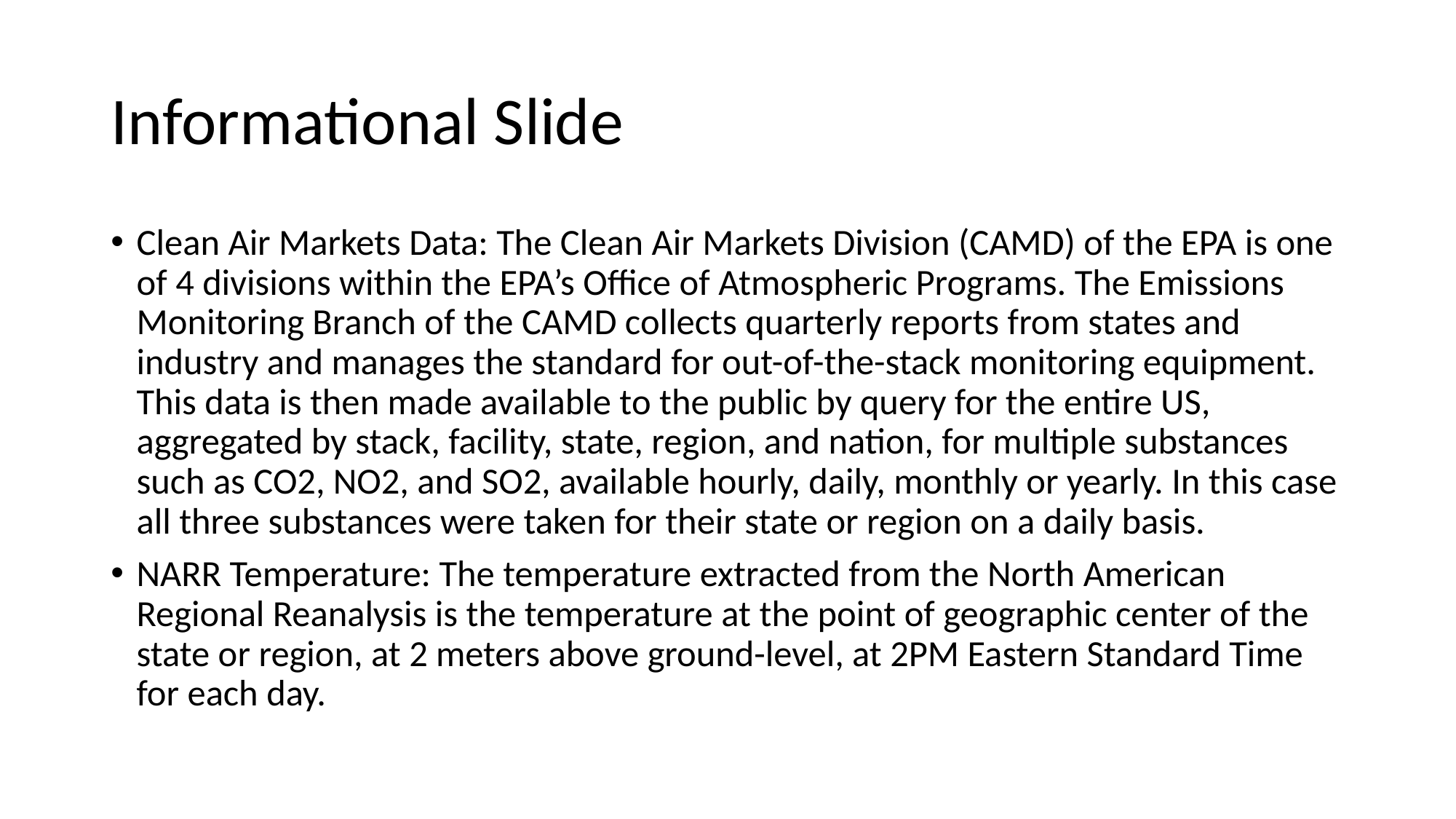

# Informational Slide
Clean Air Markets Data: The Clean Air Markets Division (CAMD) of the EPA is one of 4 divisions within the EPA’s Office of Atmospheric Programs. The Emissions Monitoring Branch of the CAMD collects quarterly reports from states and industry and manages the standard for out-of-the-stack monitoring equipment. This data is then made available to the public by query for the entire US, aggregated by stack, facility, state, region, and nation, for multiple substances such as CO2, NO2, and SO2, available hourly, daily, monthly or yearly. In this case all three substances were taken for their state or region on a daily basis.
NARR Temperature: The temperature extracted from the North American Regional Reanalysis is the temperature at the point of geographic center of the state or region, at 2 meters above ground-level, at 2PM Eastern Standard Time for each day.